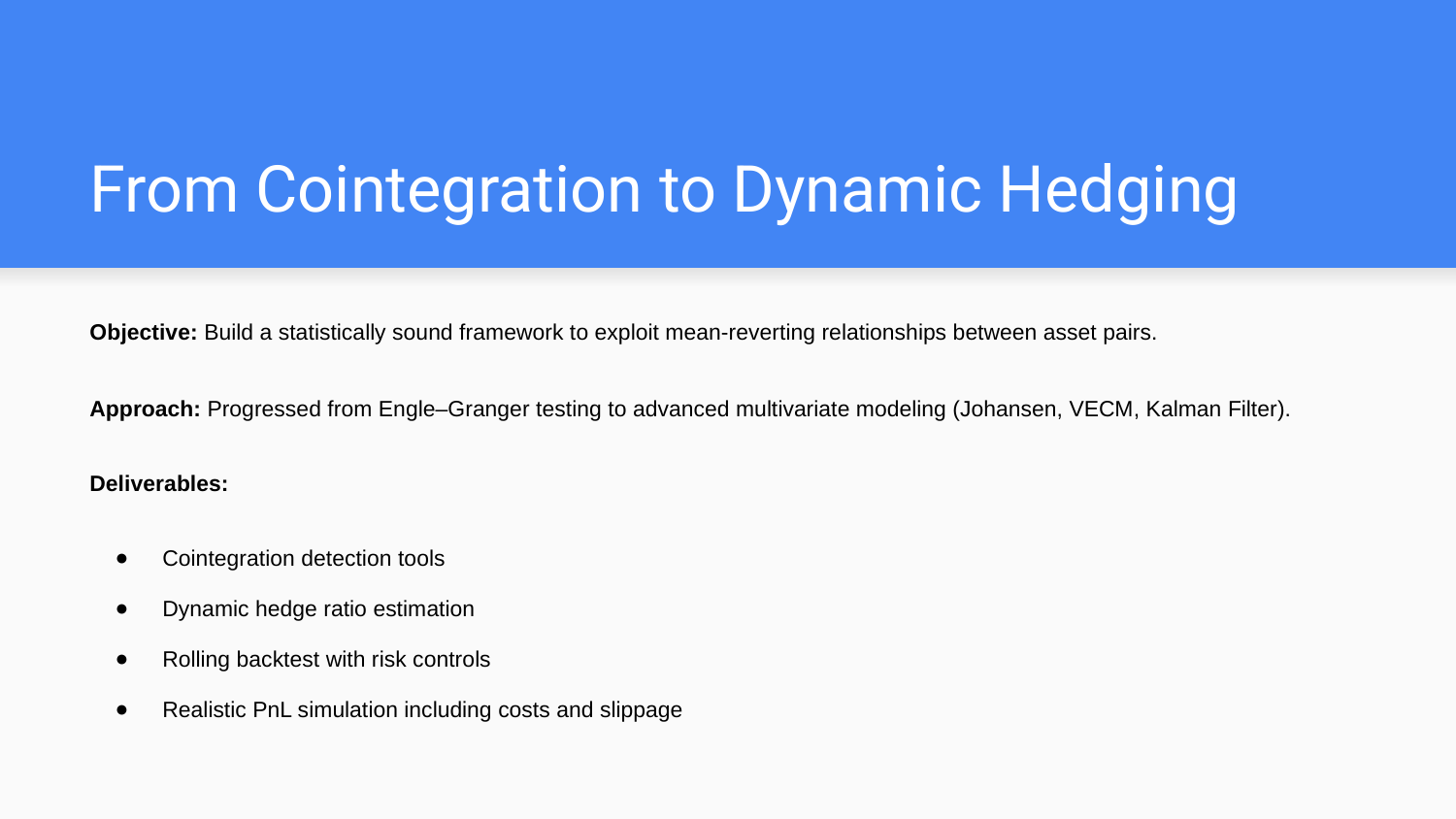

# From Cointegration to Dynamic Hedging
Objective: Build a statistically sound framework to exploit mean-reverting relationships between asset pairs.
Approach: Progressed from Engle–Granger testing to advanced multivariate modeling (Johansen, VECM, Kalman Filter).
Deliverables:
Cointegration detection tools
Dynamic hedge ratio estimation
Rolling backtest with risk controls
Realistic PnL simulation including costs and slippage